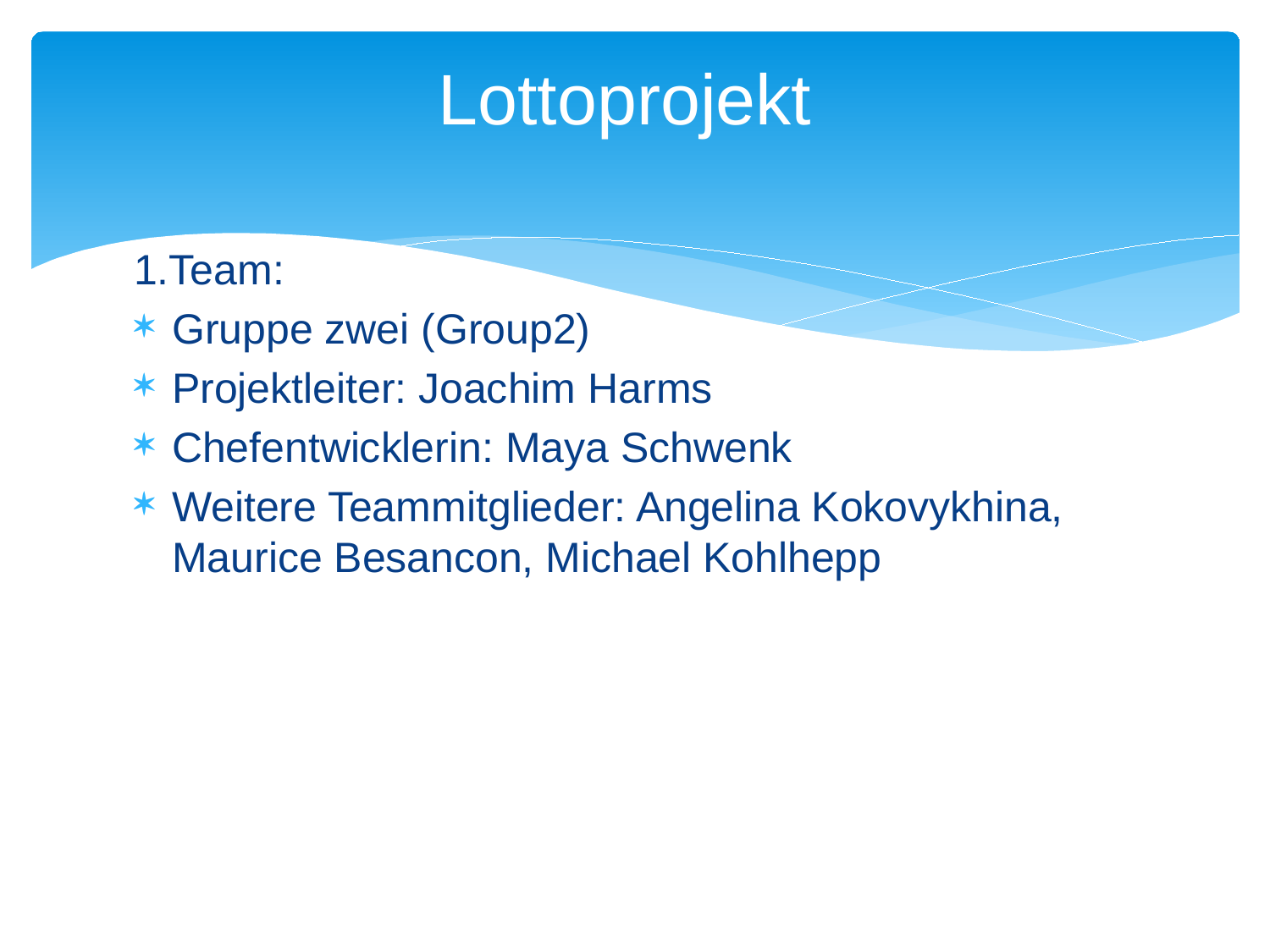

# Lottoprojekt
1.Team:
Gruppe zwei (Group2)
Projektleiter: Joachim Harms
Chefentwicklerin: Maya Schwenk
Weitere Teammitglieder: Angelina Kokovykhina, Maurice Besancon, Michael Kohlhepp